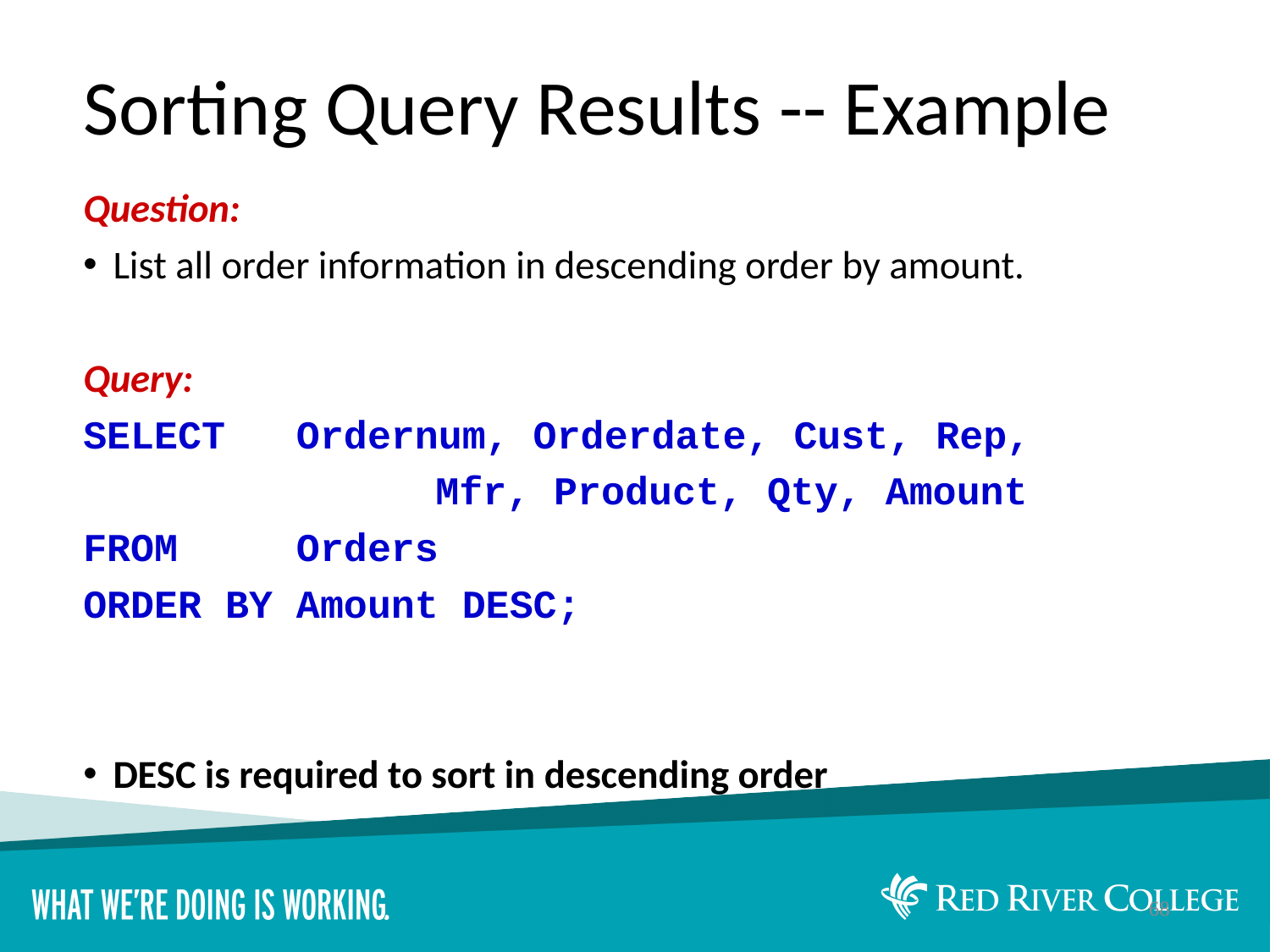

Sorting Query Results -- Example
Question:
List all order information in descending order by amount.

Query:
SELECT   Ordernum, Orderdate, Cust, Rep,
		 	  Mfr, Product, Qty, Amount
FROM     Orders
ORDER BY Amount DESC;

DESC is required to sort in descending order

68